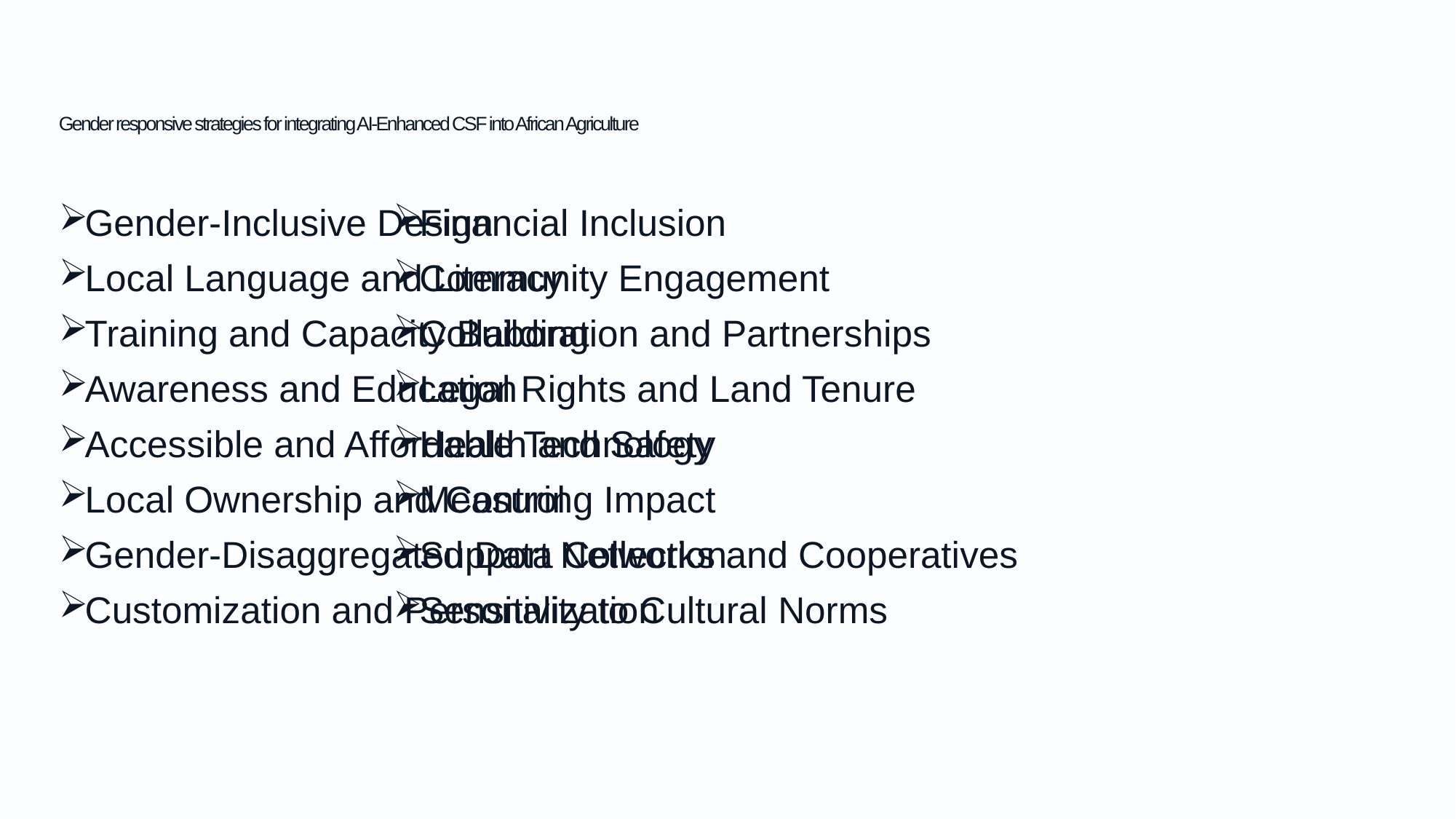

# Gender responsive strategies for integrating AI-Enhanced CSF into African Agriculture
Gender-Inclusive Design
Local Language and Literacy
Training and Capacity Building
Awareness and Education
Accessible and Affordable Technology
Local Ownership and Control
Gender-Disaggregated Data Collection
Customization and Personalization
Financial Inclusion
Community Engagement
Collaboration and Partnerships
Legal Rights and Land Tenure
Health and Safety
Measuring Impact
Support Networks and Cooperatives
Sensitivity to Cultural Norms